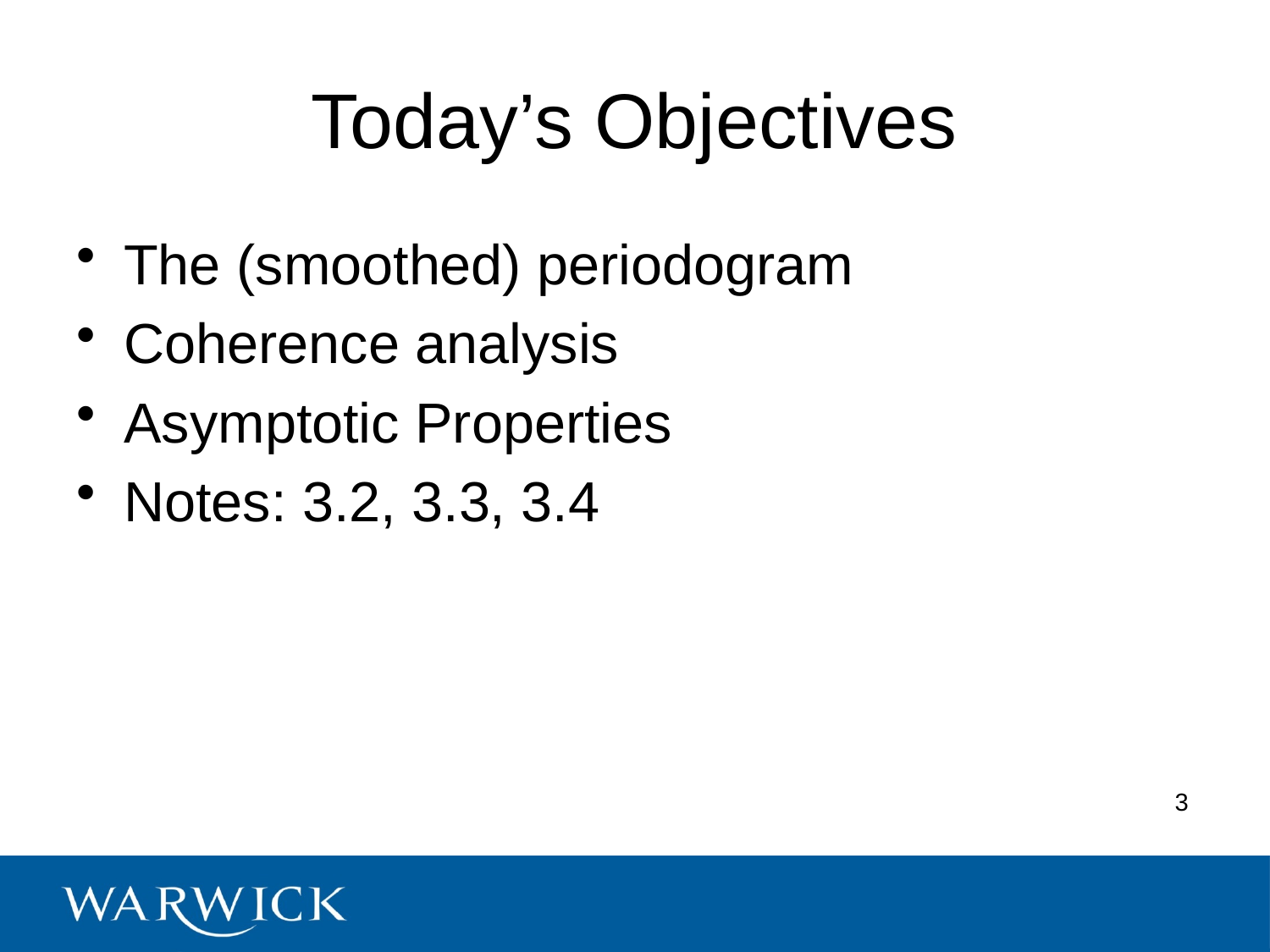

# Today’s Objectives
The (smoothed) periodogram
Coherence analysis
Asymptotic Properties
Notes: 3.2, 3.3, 3.4

3